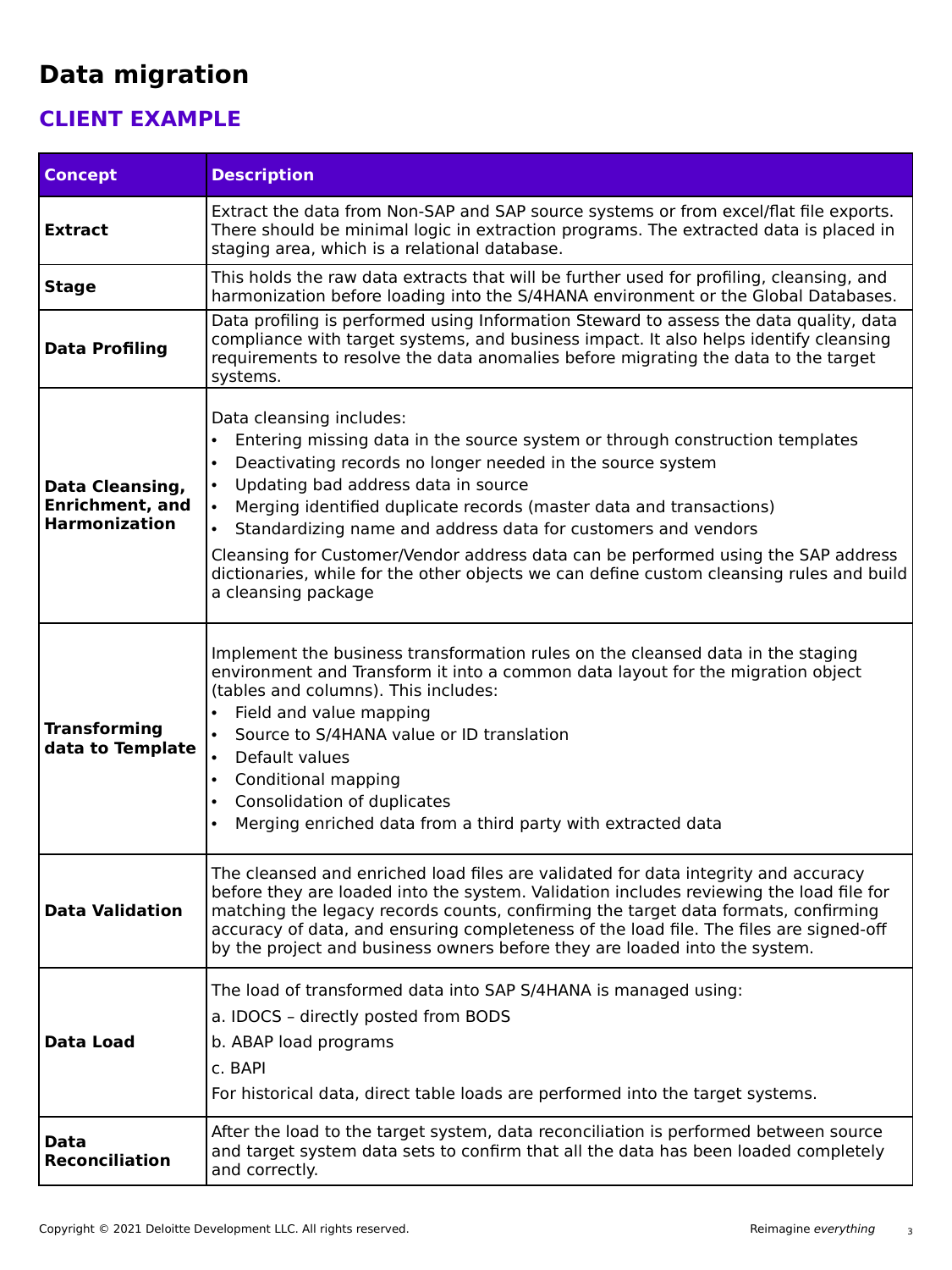

# Data migration
Client example
| Concept | Description |
| --- | --- |
| Extract | Extract the data from Non-SAP and SAP source systems or from excel/flat file exports. There should be minimal logic in extraction programs. The extracted data is placed in staging area, which is a relational database. |
| Stage | This holds the raw data extracts that will be further used for profiling, cleansing, and harmonization before loading into the S/4HANA environment or the Global Databases. |
| Data Profiling | Data profiling is performed using Information Steward to assess the data quality, data compliance with target systems, and business impact. It also helps identify cleansing requirements to resolve the data anomalies before migrating the data to the target systems. |
| Data Cleansing, Enrichment, and Harmonization | Data cleansing includes: Entering missing data in the source system or through construction templates Deactivating records no longer needed in the source system Updating bad address data in source Merging identified duplicate records (master data and transactions) Standardizing name and address data for customers and vendors Cleansing for Customer/Vendor address data can be performed using the SAP address dictionaries, while for the other objects we can define custom cleansing rules and build a cleansing package |
| Transforming data to Template | Implement the business transformation rules on the cleansed data in the staging environment and Transform it into a common data layout for the migration object (tables and columns). This includes: Field and value mapping Source to S/4HANA value or ID translation Default values Conditional mapping Consolidation of duplicates Merging enriched data from a third party with extracted data |
| Data Validation | The cleansed and enriched load files are validated for data integrity and accuracy before they are loaded into the system. Validation includes reviewing the load file for matching the legacy records counts, confirming the target data formats, confirming accuracy of data, and ensuring completeness of the load file. The files are signed-off by the project and business owners before they are loaded into the system. |
| Data Load | The load of transformed data into SAP S/4HANA is managed using: a. IDOCS – directly posted from BODS b. ABAP load programs c. BAPI For historical data, direct table loads are performed into the target systems. |
| Data Reconciliation | After the load to the target system, data reconciliation is performed between source and target system data sets to confirm that all the data has been loaded completely and correctly. |